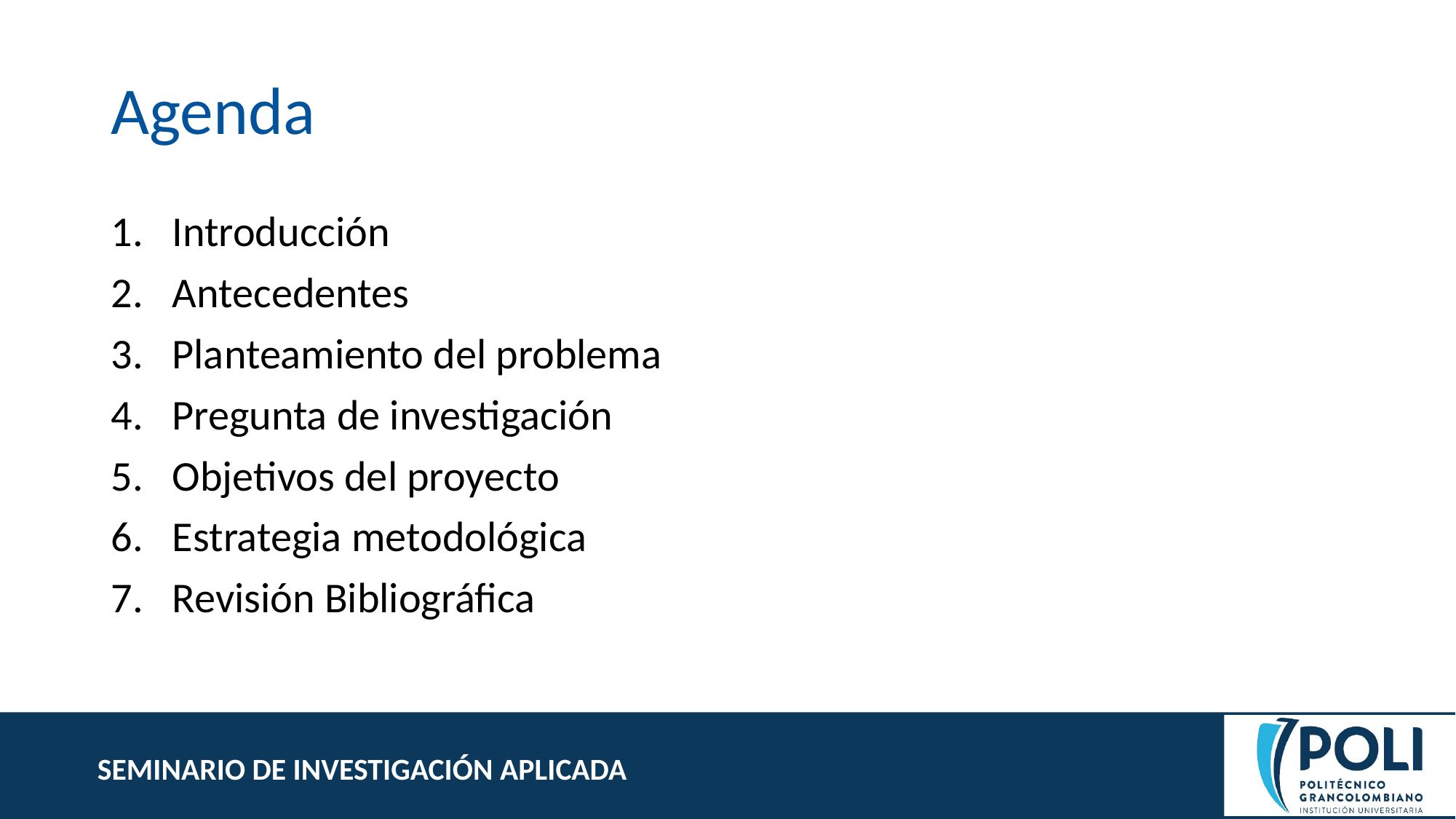

# Agenda
Introducción
Antecedentes
Planteamiento del problema
Pregunta de investigación
Objetivos del proyecto
Estrategia metodológica
Revisión Bibliográfica